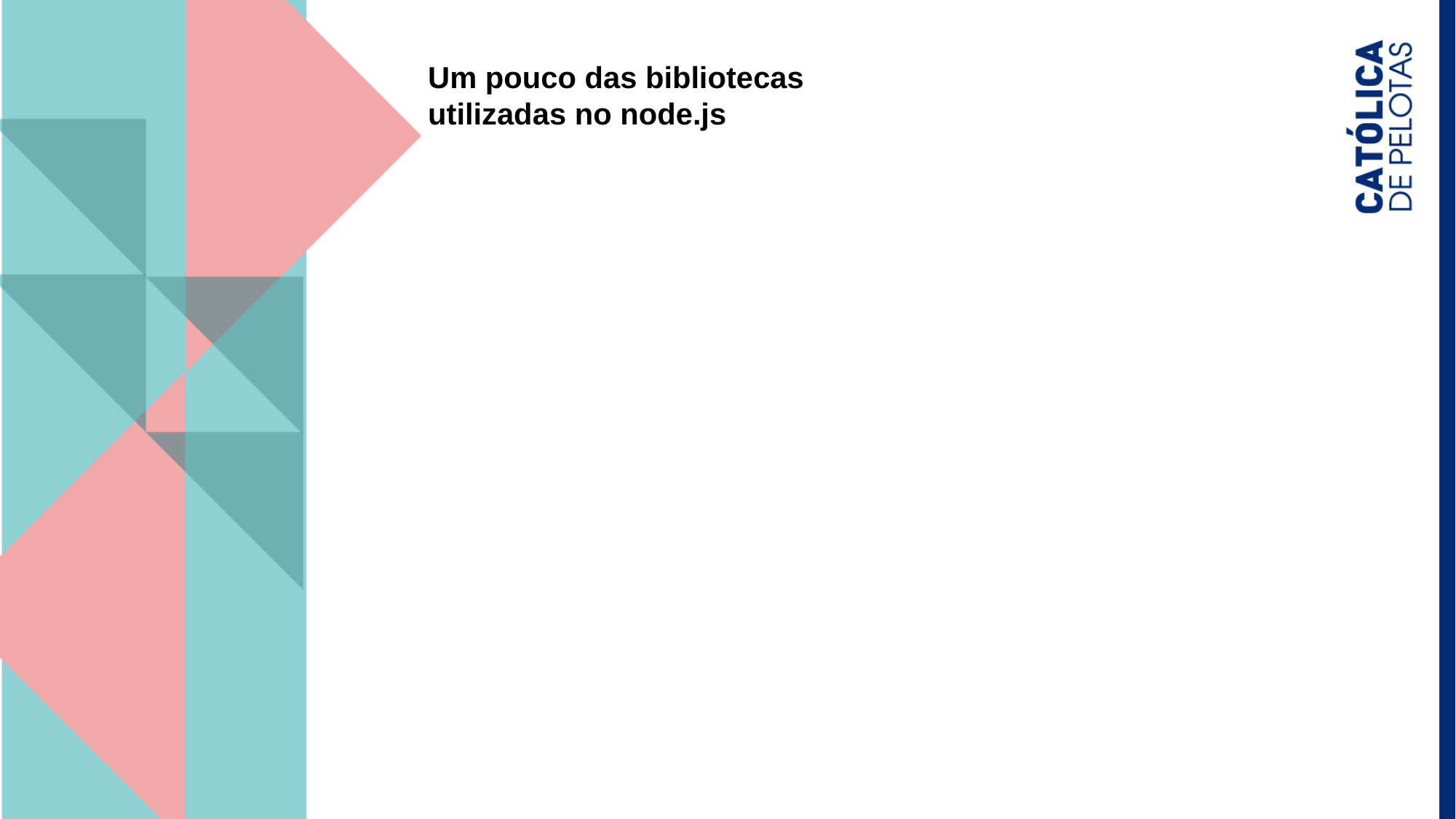

Um pouco das bibliotecas utilizadas no node.js